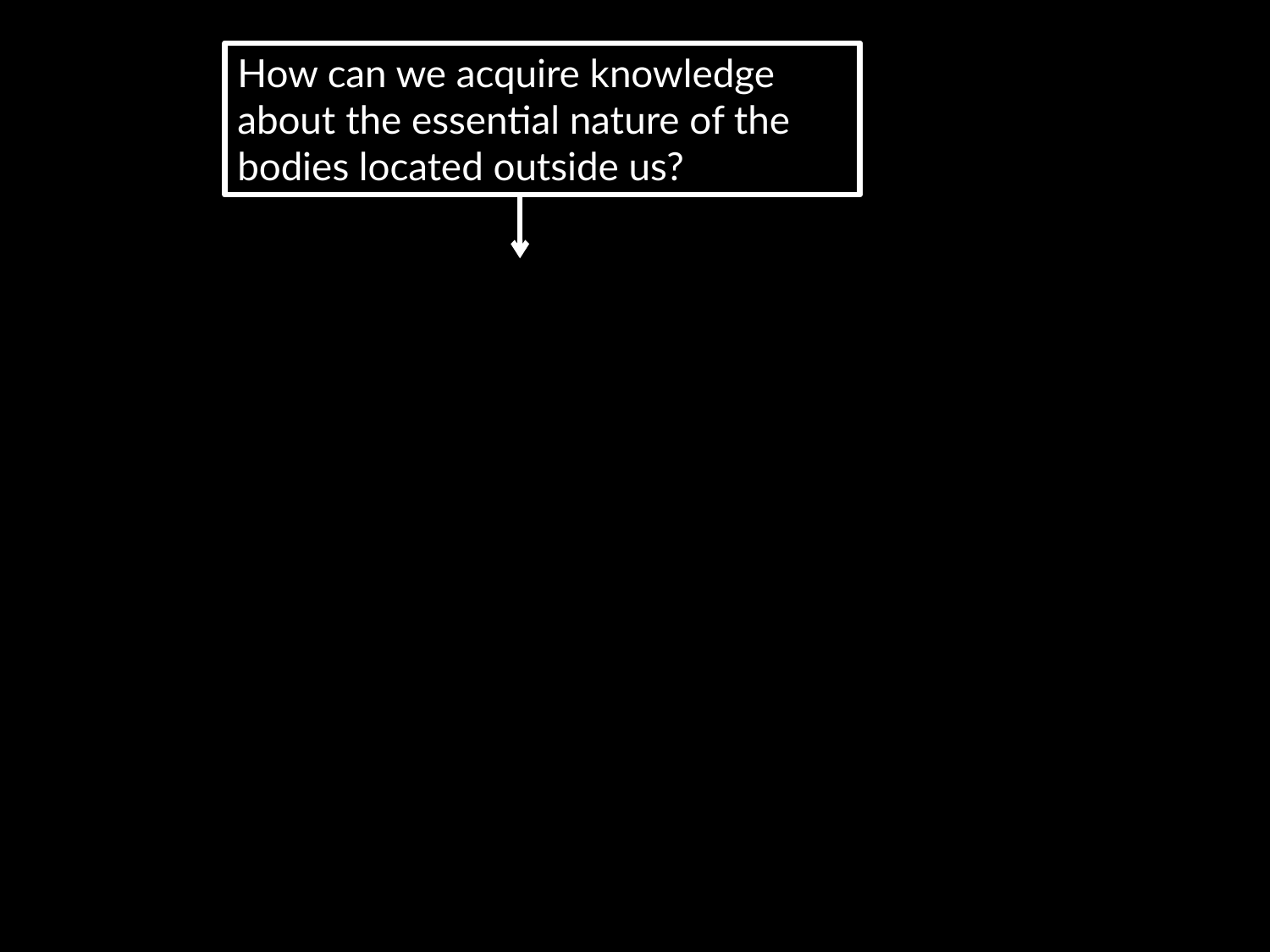

How can we acquire knowledge about the essential nature of the bodies located outside us?